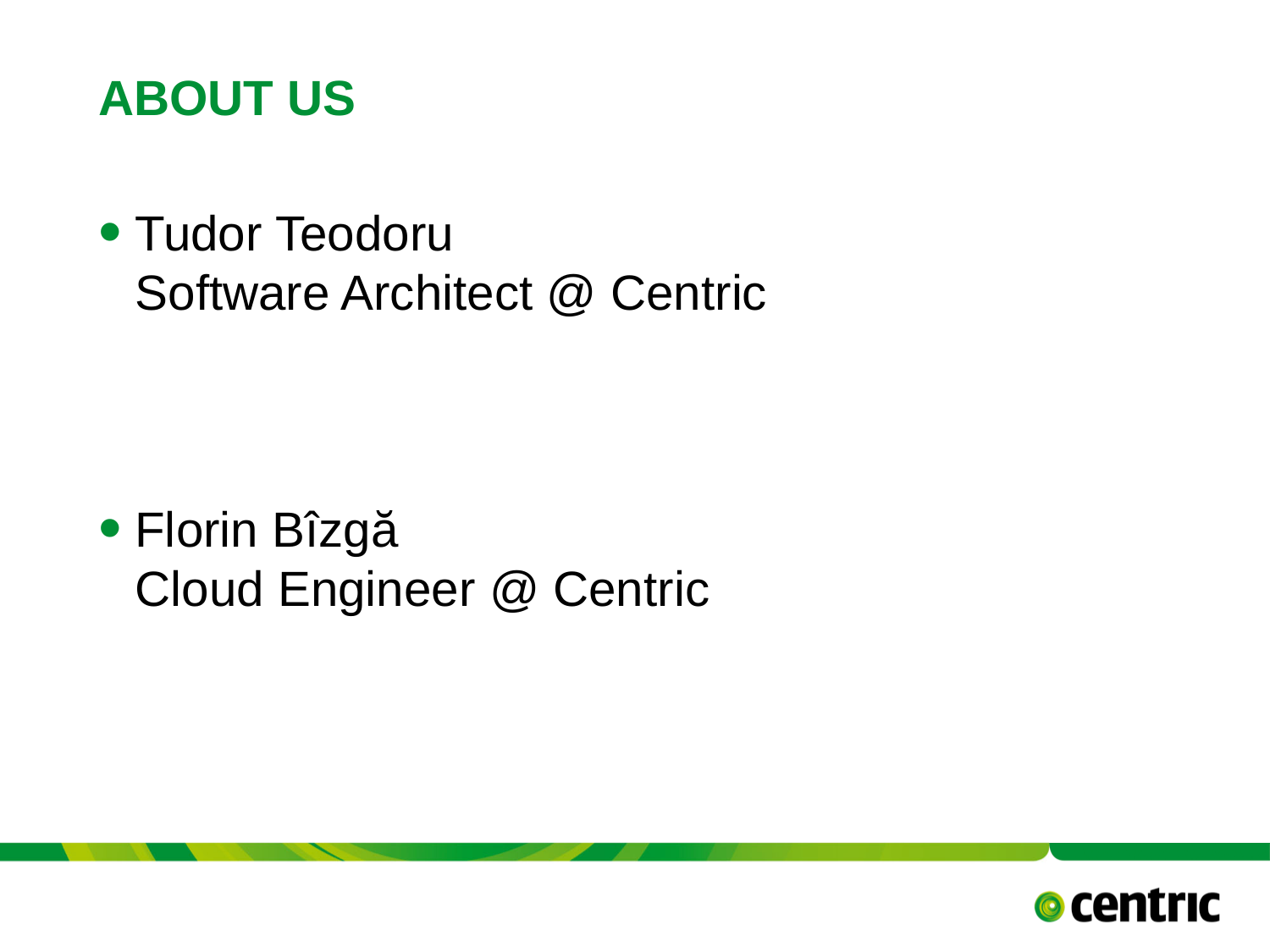

# ABOUT US
Tudor Teodoru
Software Architect @ Centric

Florin Bîzgă
Cloud Engineer @ Centric
TITLE PRESENTATION
April 20, 2019